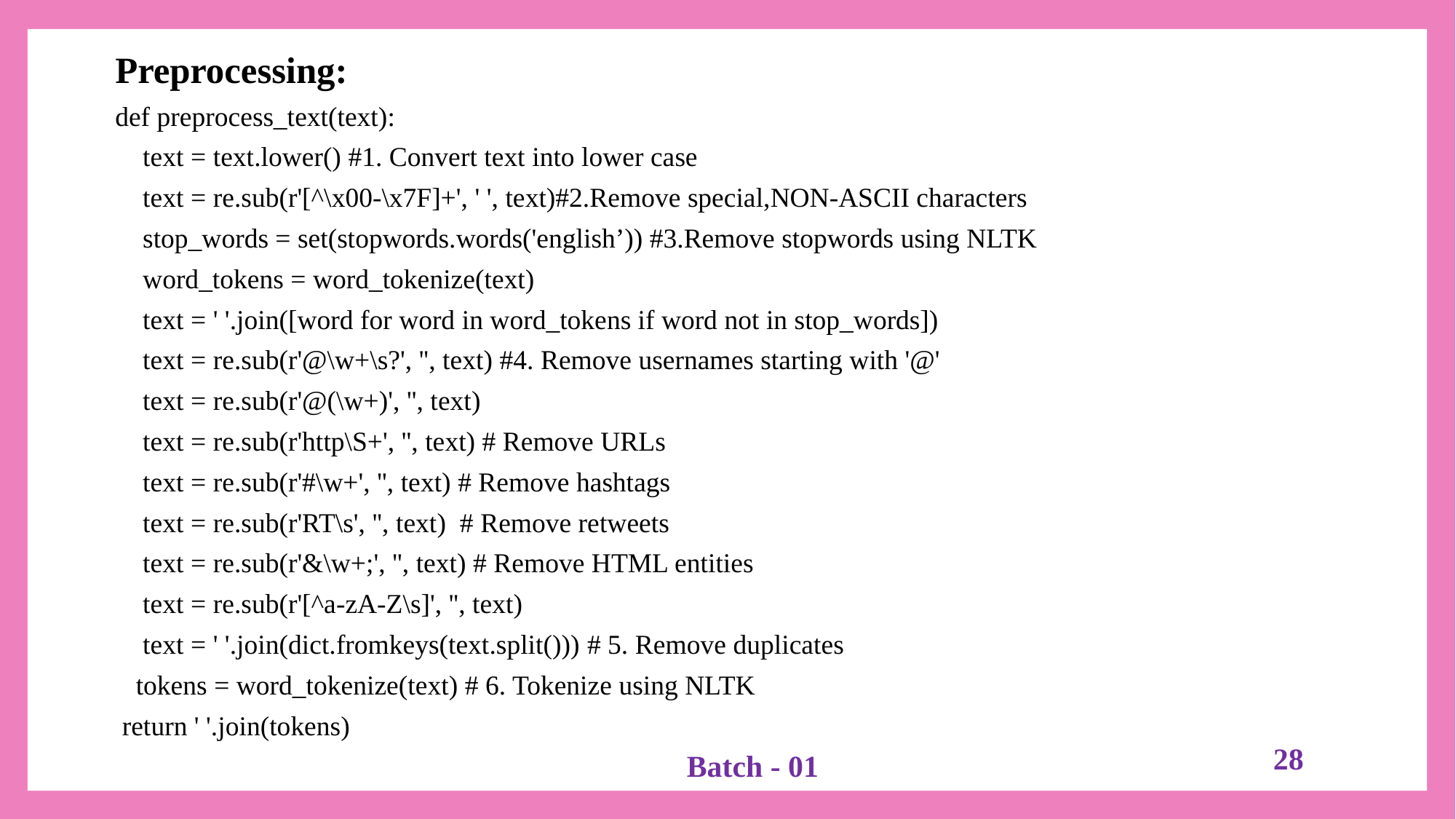

Preprocessing:
def preprocess_text(text):
    text = text.lower() #1. Convert text into lower case
    text = re.sub(r'[^\x00-\x7F]+', ' ', text)#2.Remove special,NON-ASCII characters
    stop_words = set(stopwords.words('english’)) #3.Remove stopwords using NLTK
    word_tokens = word_tokenize(text)
    text = ' '.join([word for word in word_tokens if word not in stop_words])
    text = re.sub(r'@\w+\s?', '', text) #4. Remove usernames starting with '@'
    text = re.sub(r'@(\w+)', '', text)
    text = re.sub(r'http\S+', '', text) # Remove URLs
    text = re.sub(r'#\w+', '', text) # Remove hashtags
    text = re.sub(r'RT\s', '', text)  # Remove retweets
    text = re.sub(r'&\w+;', '', text) # Remove HTML entities
    text = re.sub(r'[^a-zA-Z\s]', '', text)
    text = ' '.join(dict.fromkeys(text.split())) # 5. Remove duplicates
   tokens = word_tokenize(text) # 6. Tokenize using NLTK
 return ' '.join(tokens)

28
Batch - 01